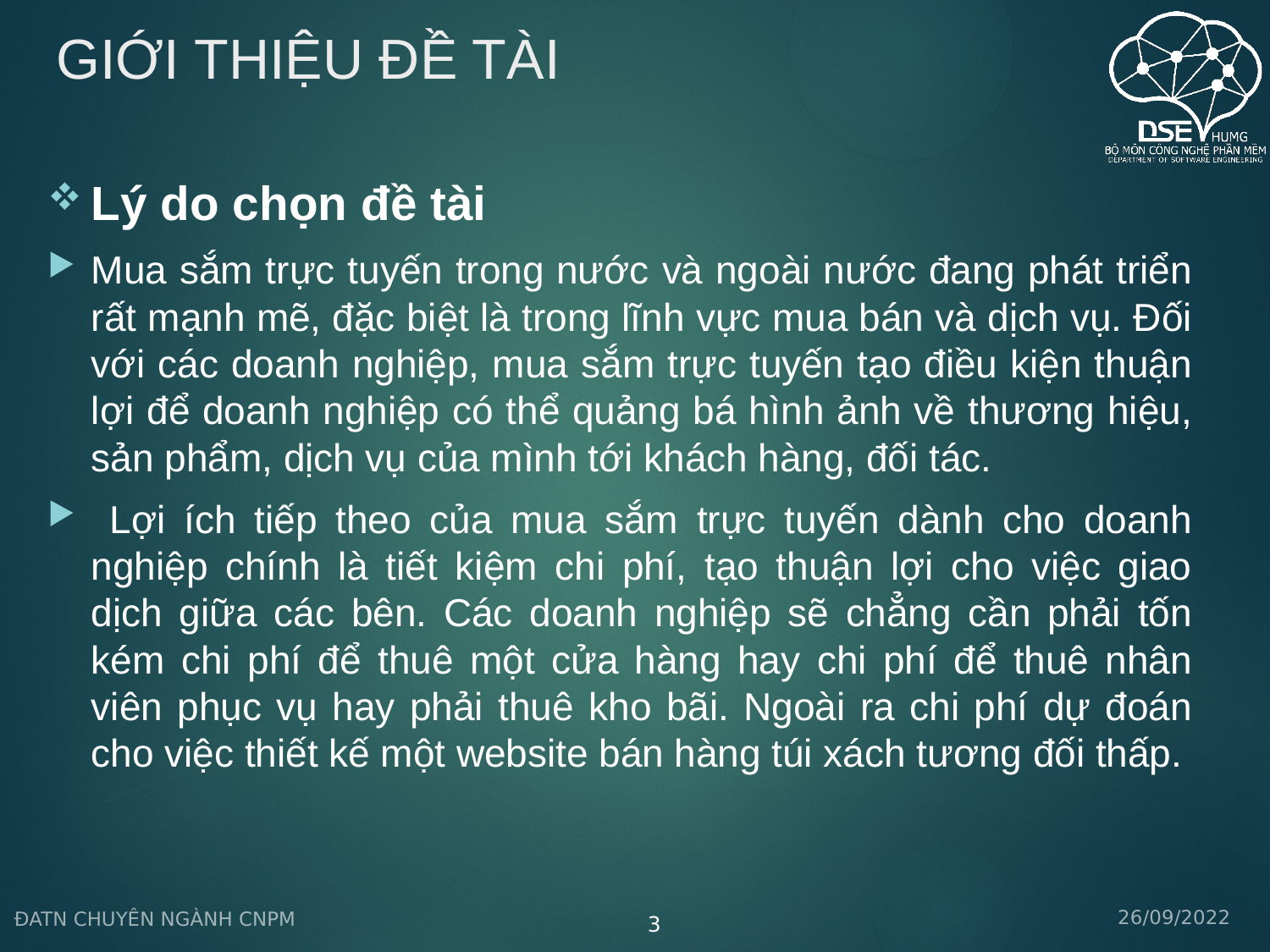

# Giới thiệu đề tài
Lý do chọn đề tài
Mua sắm trực tuyến trong nước và ngoài nước đang phát triển rất mạnh mẽ, đặc biệt là trong lĩnh vực mua bán và dịch vụ. Đối với các doanh nghiệp, mua sắm trực tuyến tạo điều kiện thuận lợi để doanh nghiệp có thể quảng bá hình ảnh về thương hiệu, sản phẩm, dịch vụ của mình tới khách hàng, đối tác.
 Lợi ích tiếp theo của mua sắm trực tuyến dành cho doanh nghiệp chính là tiết kiệm chi phí, tạo thuận lợi cho việc giao dịch giữa các bên. Các doanh nghiệp sẽ chẳng cần phải tốn kém chi phí để thuê một cửa hàng hay chi phí để thuê nhân viên phục vụ hay phải thuê kho bãi. Ngoài ra chi phí dự đoán cho việc thiết kế một website bán hàng túi xách tương đối thấp.

26/09/2022
ĐATN CHUYÊN NGÀNH CNPM
3